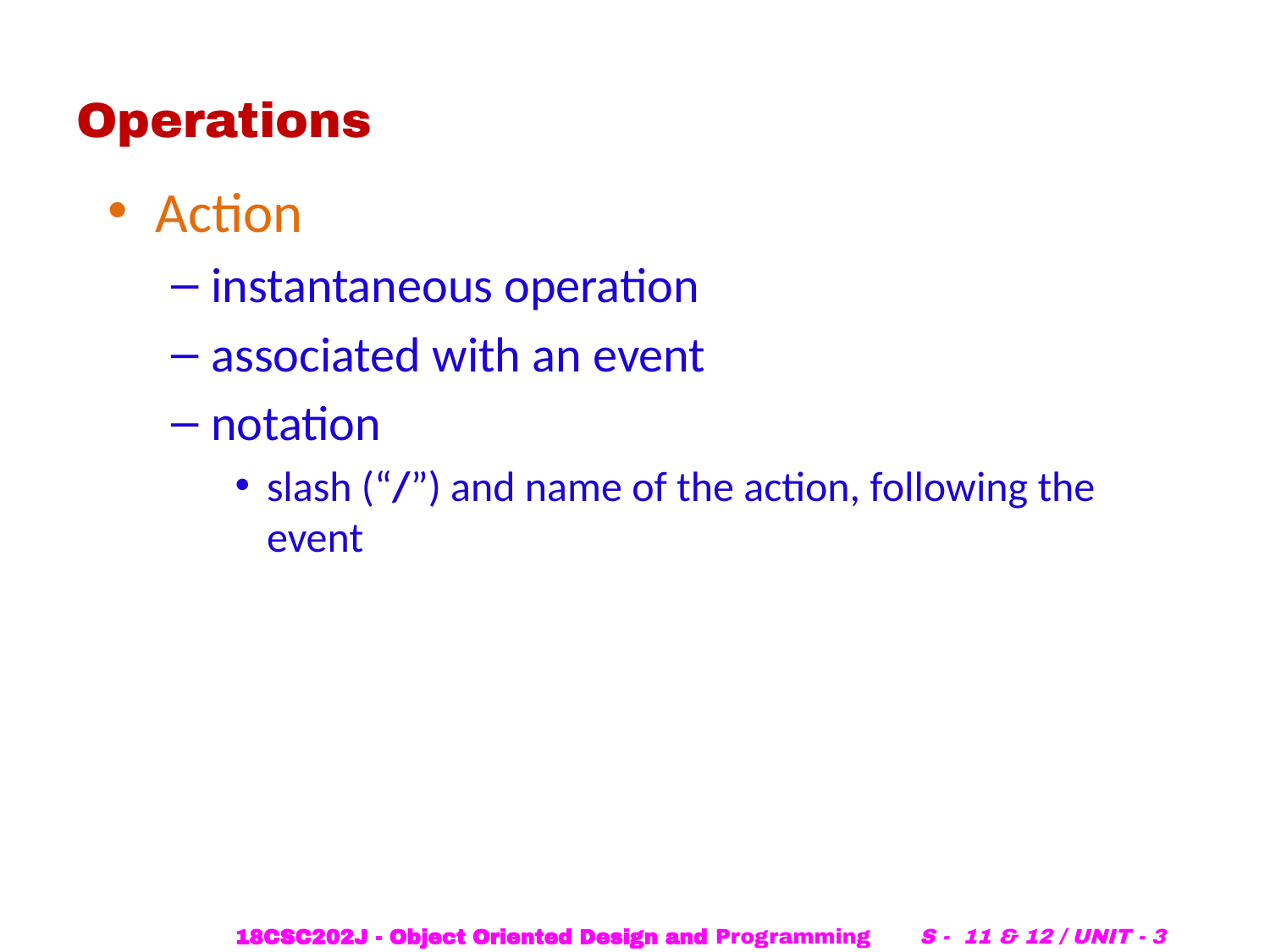

# Operations
Action
instantaneous operation
associated with an event
notation
slash (“/”) and name of the action, following the event
18CSC202J - Object Oriented Design and Programming       S -  11 & 12 / UNIT - 3